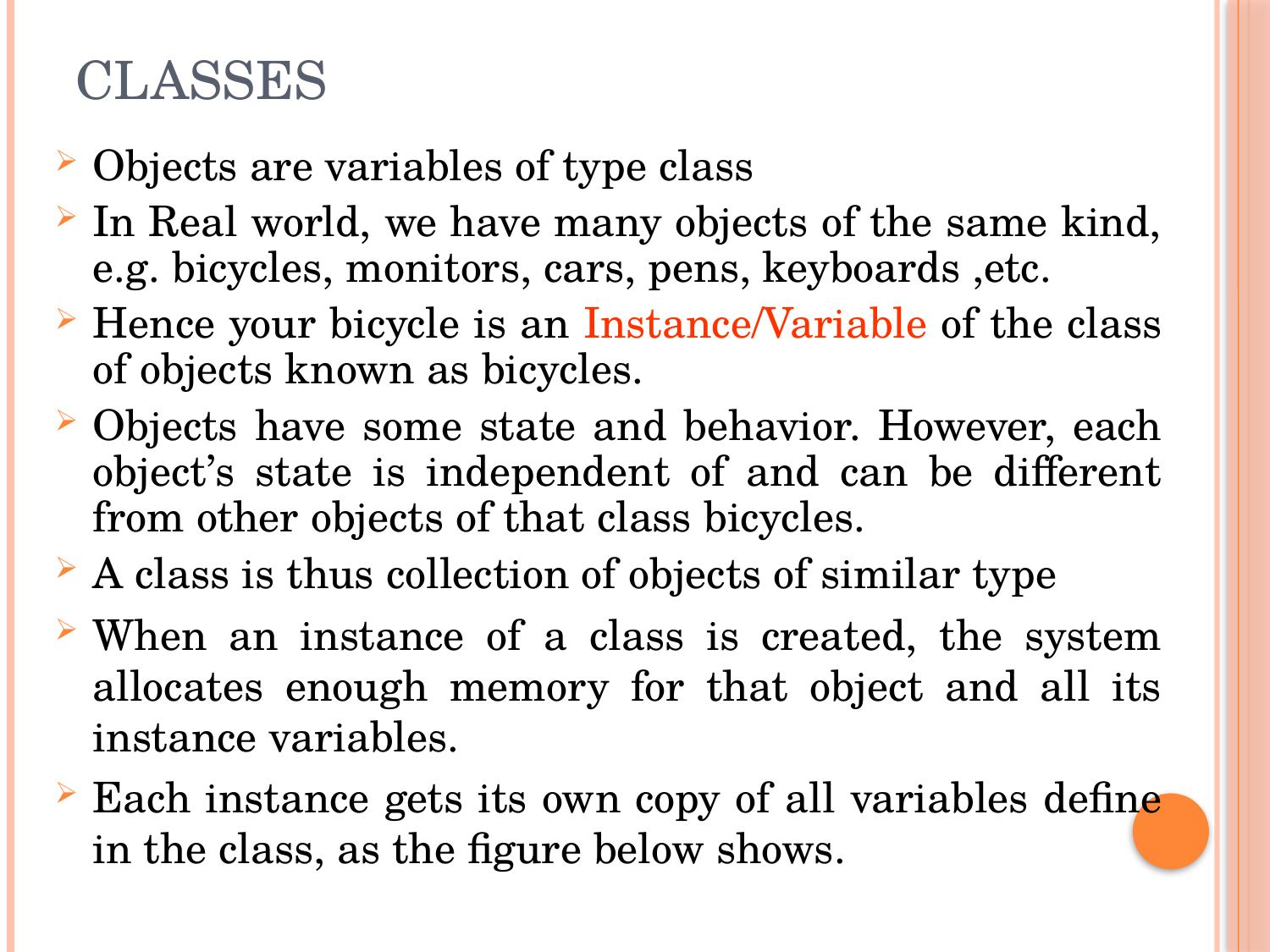

# Classes
Objects are variables of type class
In Real world, we have many objects of the same kind, e.g. bicycles, monitors, cars, pens, keyboards ,etc.
Hence your bicycle is an Instance/Variable of the class of objects known as bicycles.
Objects have some state and behavior. However, each object’s state is independent of and can be different from other objects of that class bicycles.
A class is thus collection of objects of similar type
When an instance of a class is created, the system allocates enough memory for that object and all its instance variables.
Each instance gets its own copy of all variables define in the class, as the figure below shows.